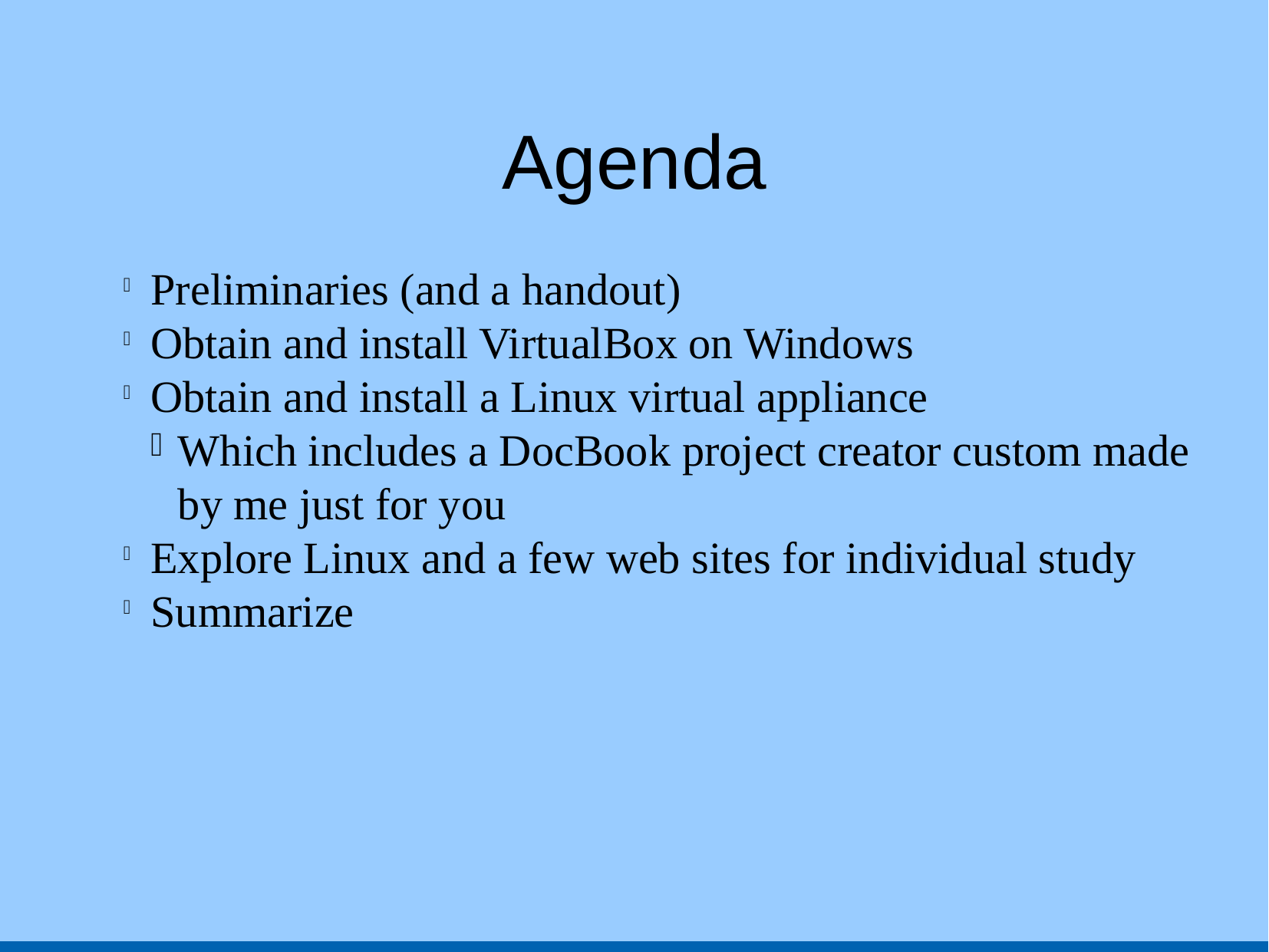

Agenda
Preliminaries (and a handout)
Obtain and install VirtualBox on Windows
Obtain and install a Linux virtual appliance
Which includes a DocBook project creator custom made by me just for you
Explore Linux and a few web sites for individual study
Summarize